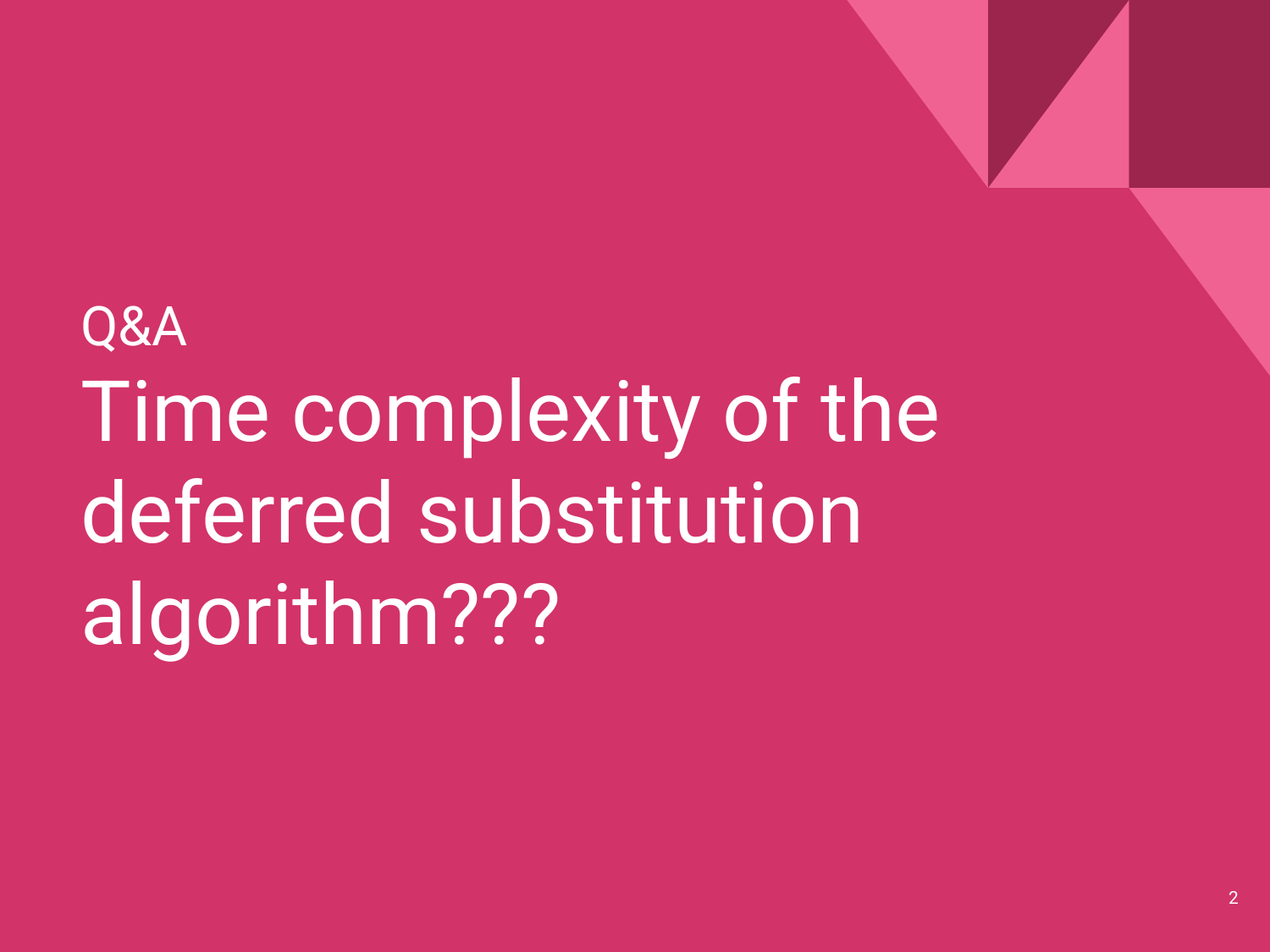

# Q&A
Time complexity of the deferred substitution algorithm???
2